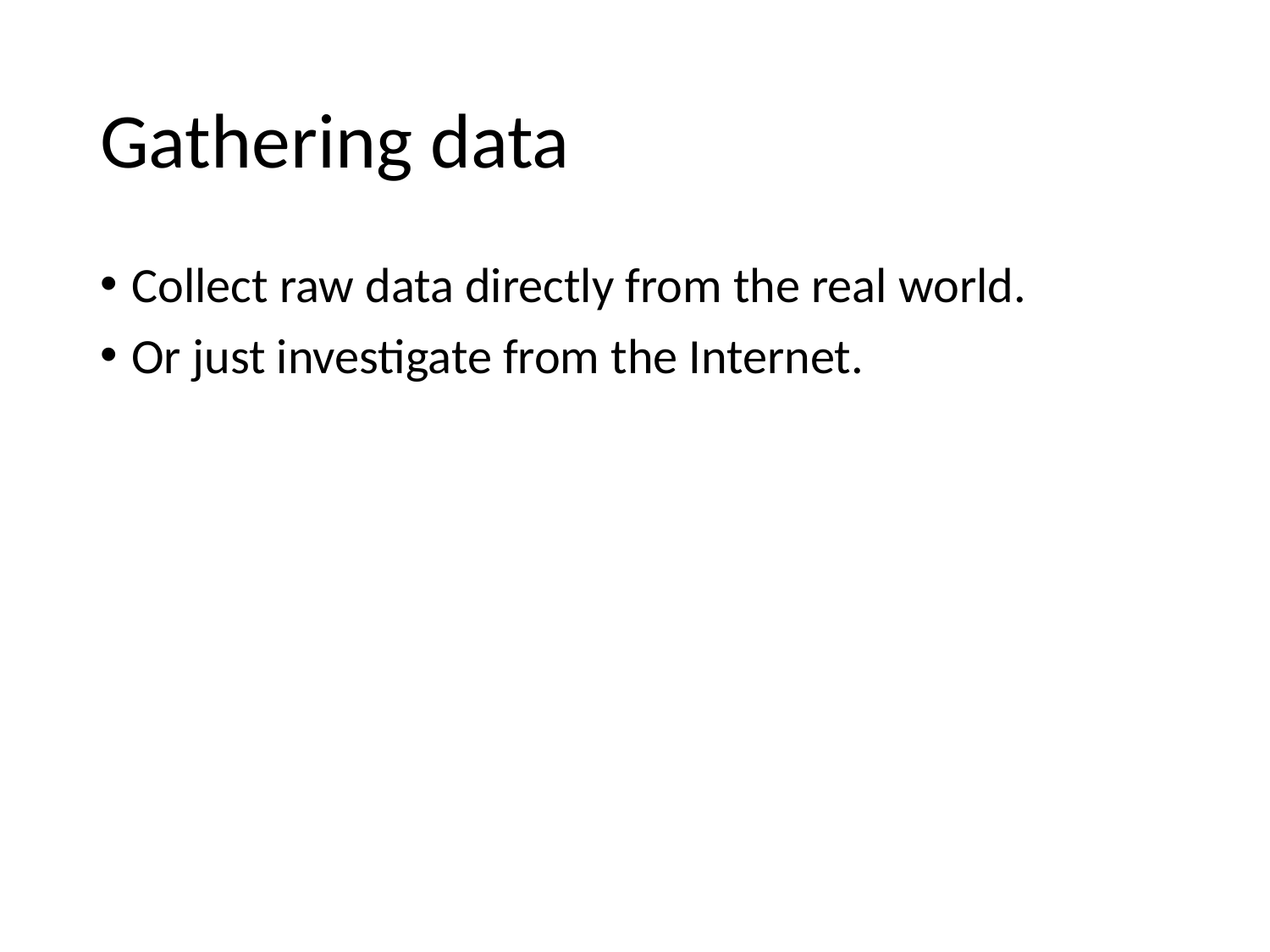

# Gathering data
Collect raw data directly from the real world.
Or just investigate from the Internet.